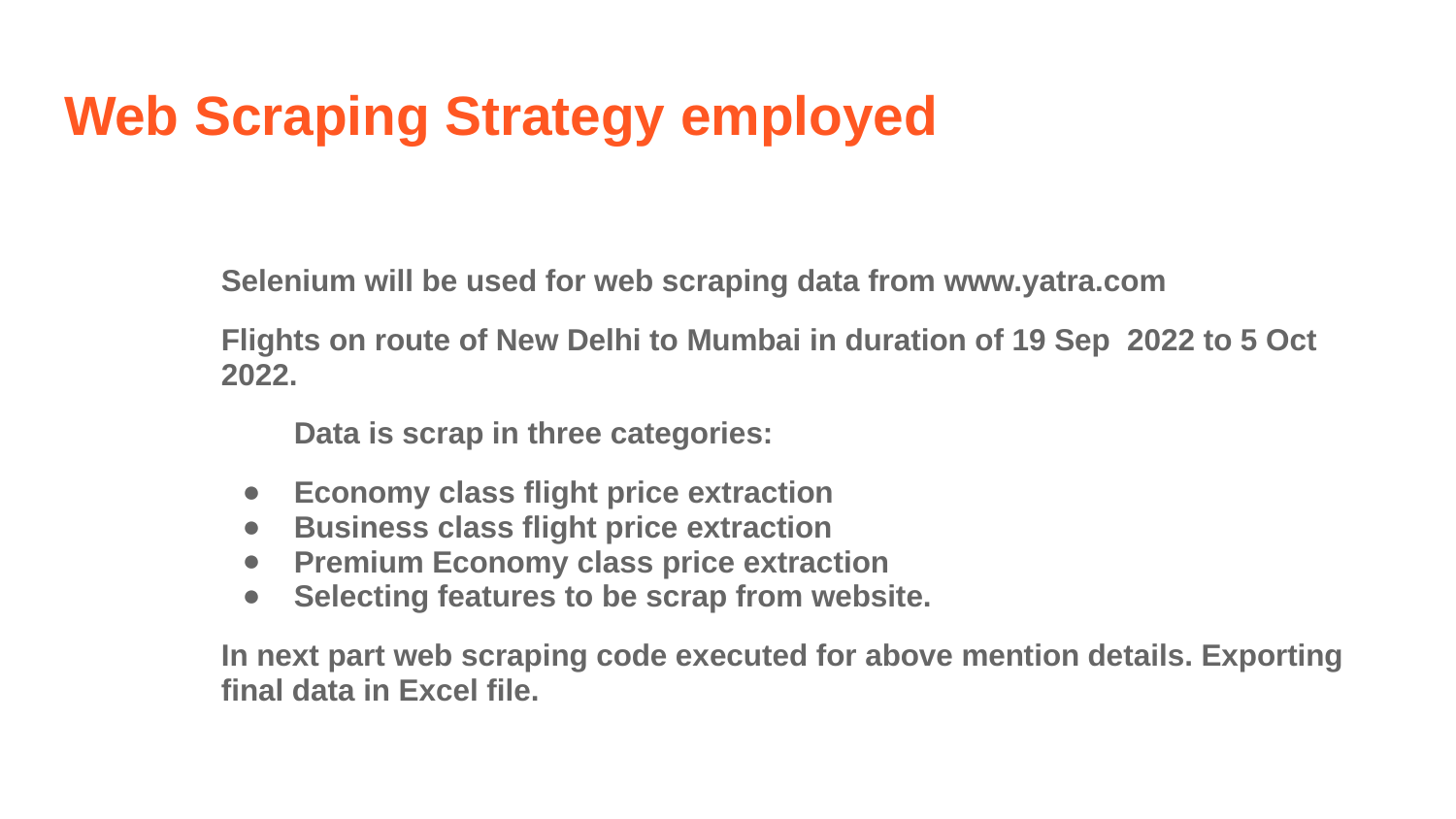

# Web Scraping Strategy employed
Selenium will be used for web scraping data from www.yatra.com
Flights on route of New Delhi to Mumbai in duration of 19 Sep  2022 to 5 Oct 2022.
Data is scrap in three categories:
Economy class flight price extraction
Business class flight price extraction
Premium Economy class price extraction
Selecting features to be scrap from website.
In next part web scraping code executed for above mention details. Exporting final data in Excel file.